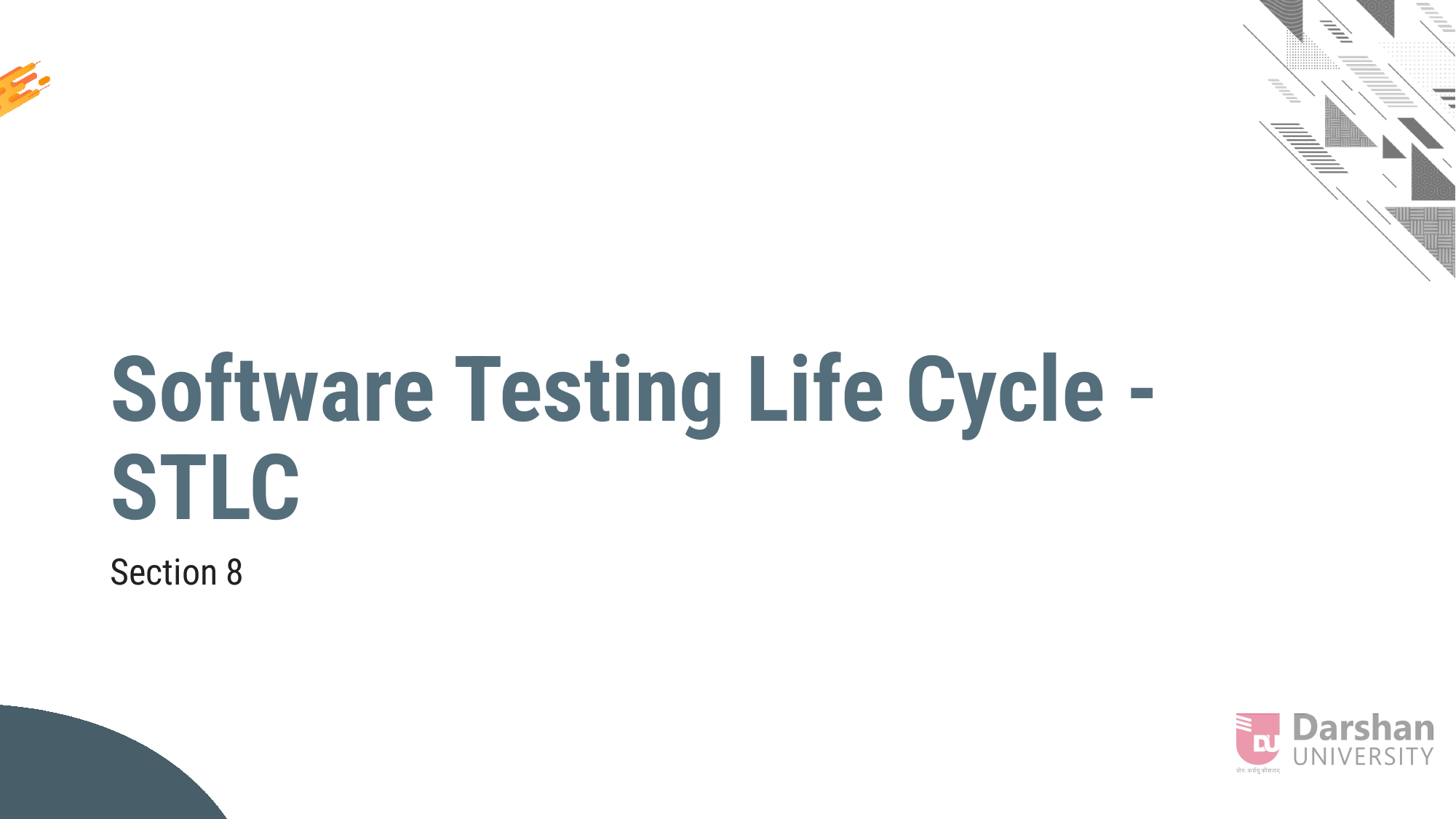

# Software Testing Life Cycle - STLC
Section 8